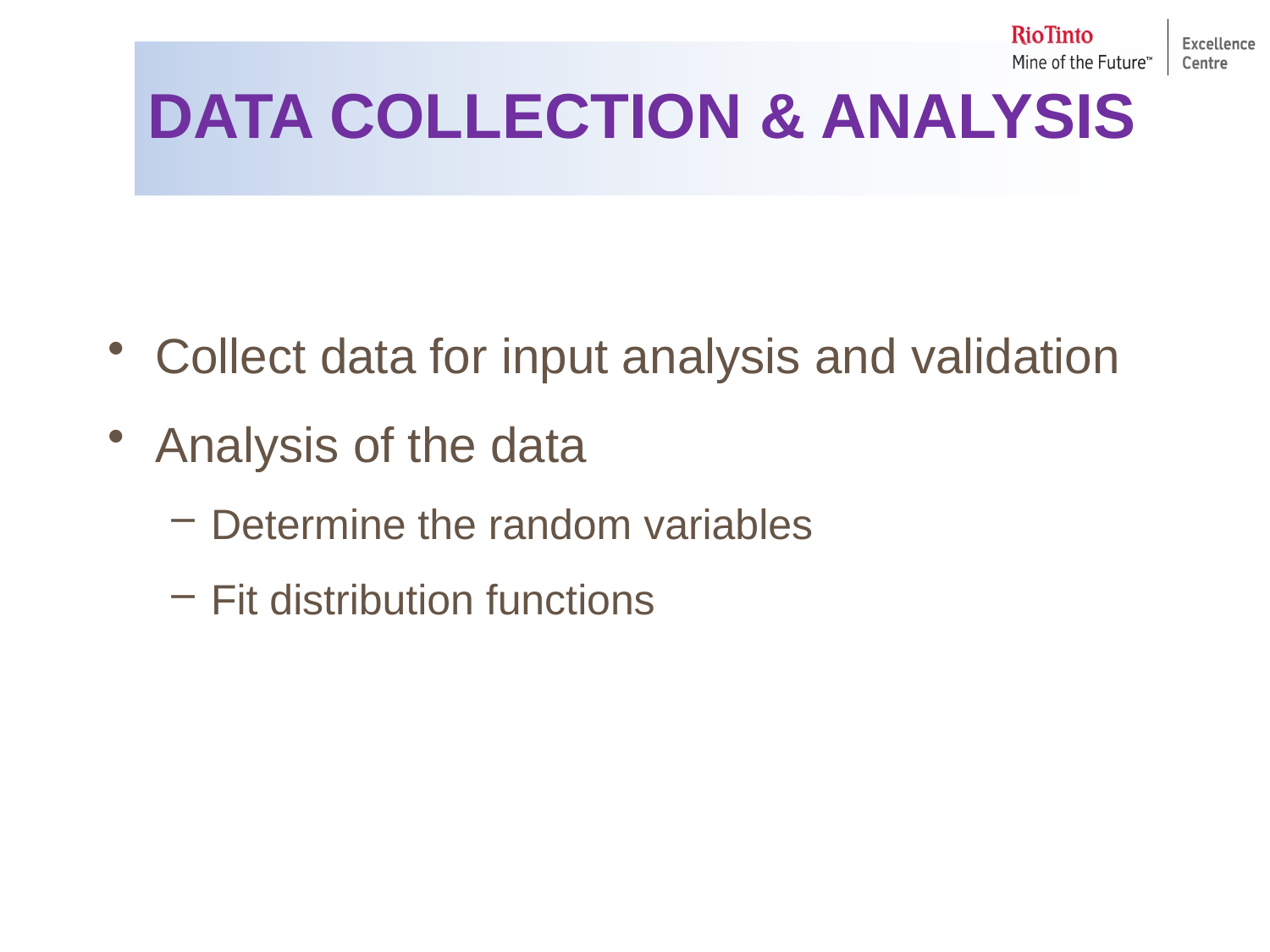

# DATA COLLECTION & ANALYSIS
Collect data for input analysis and validation
Analysis of the data
Determine the random variables
Fit distribution functions